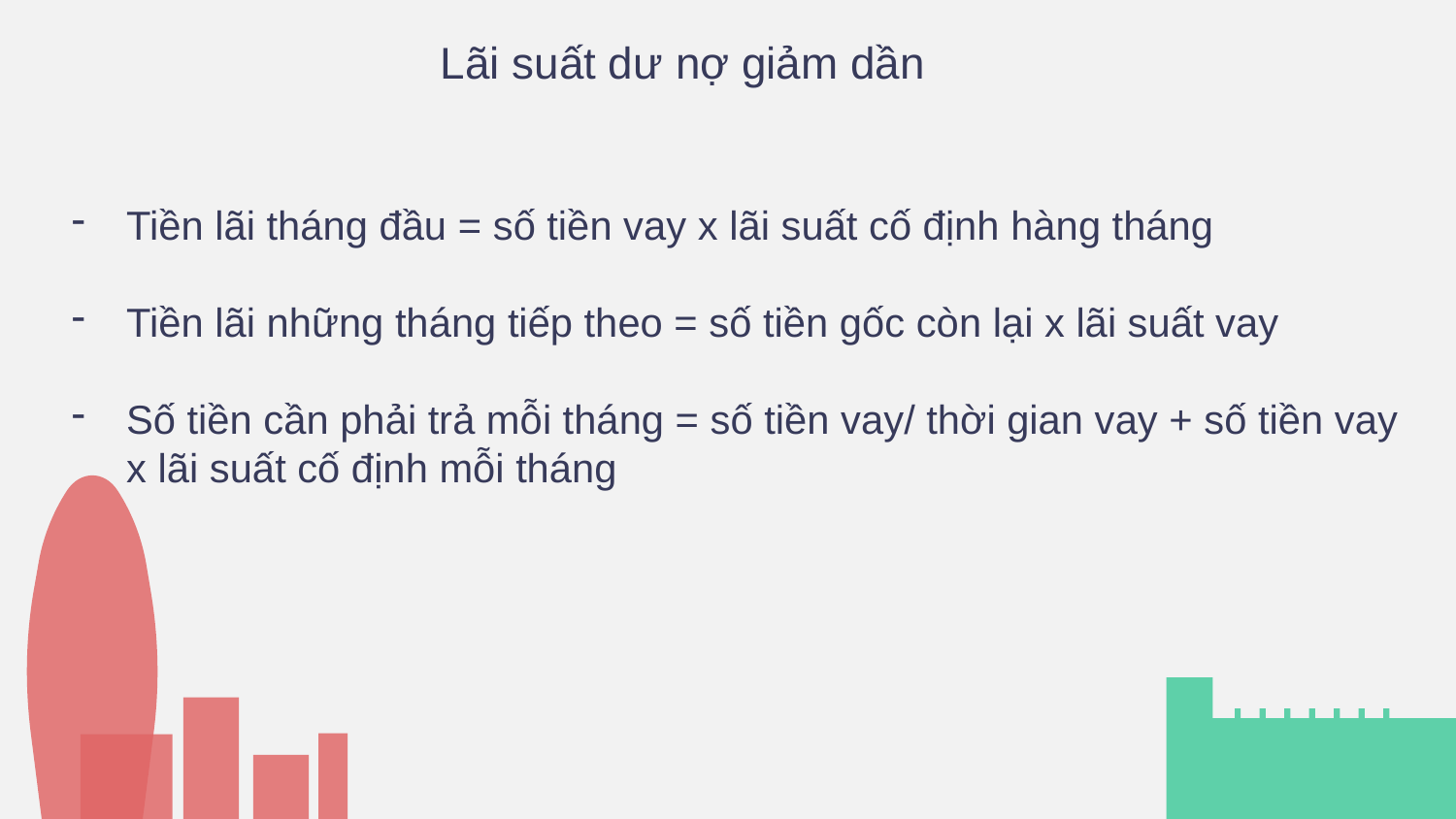

# Lãi suất dư nợ giảm dần
Tiền lãi tháng đầu = số tiền vay x lãi suất cố định hàng tháng

Tiền lãi những tháng tiếp theo = số tiền gốc còn lại x lãi suất vay

Số tiền cần phải trả mỗi tháng = số tiền vay/ thời gian vay + số tiền vay x lãi suất cố định mỗi tháng